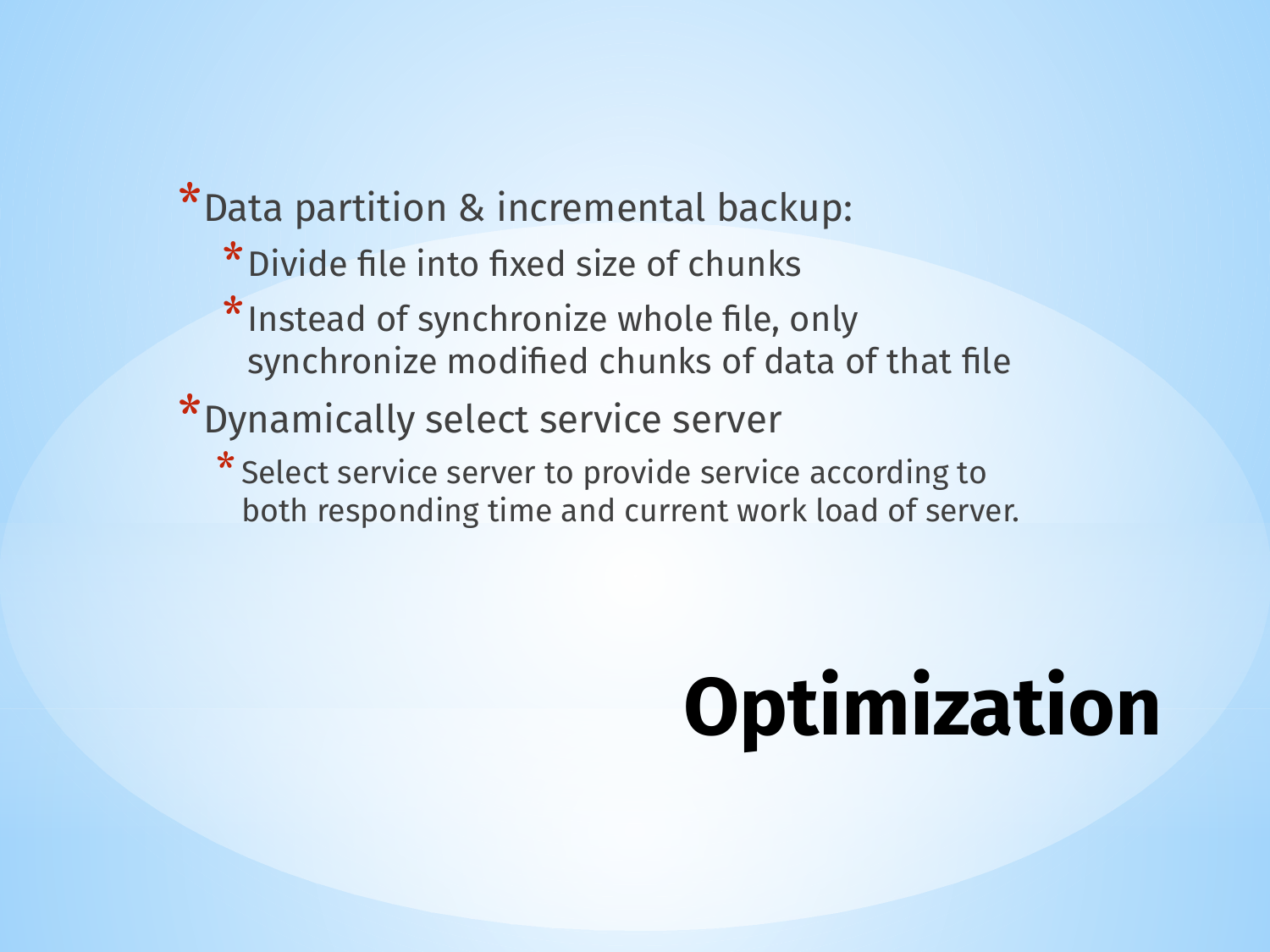

Data partition & incremental backup:
Divide file into fixed size of chunks
Instead of synchronize whole file, only synchronize modified chunks of data of that file
Dynamically select service server
Select service server to provide service according to both responding time and current work load of server.

# Optimization